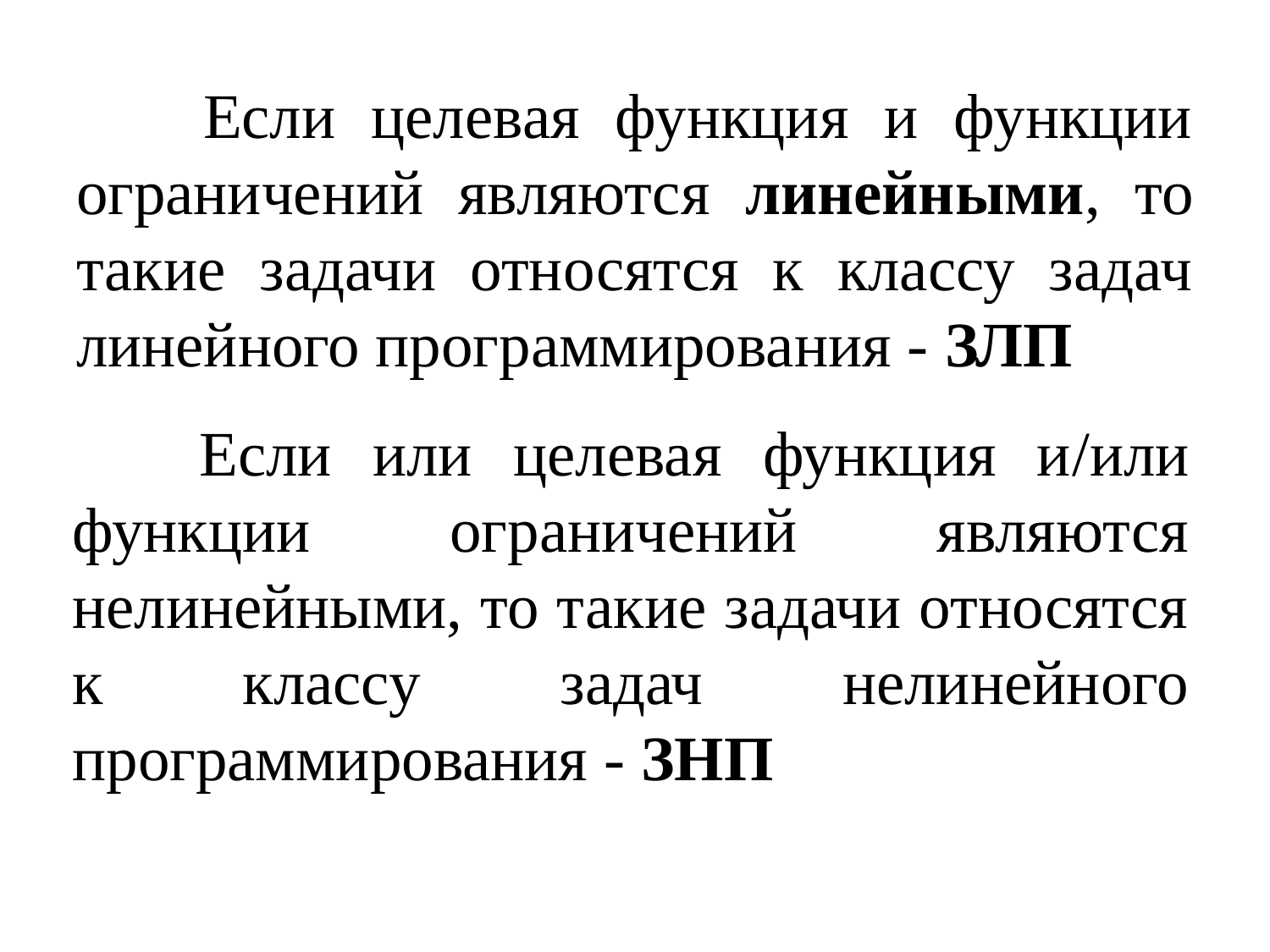

# Если целевая функция и функции ограничений являются линейными, то такие задачи относятся к классу задач линейного программирования - ЗЛП
	Если или целевая функция и/или функции ограничений являются нелинейными, то такие задачи относятся к классу задач нелинейного программирования - ЗНП